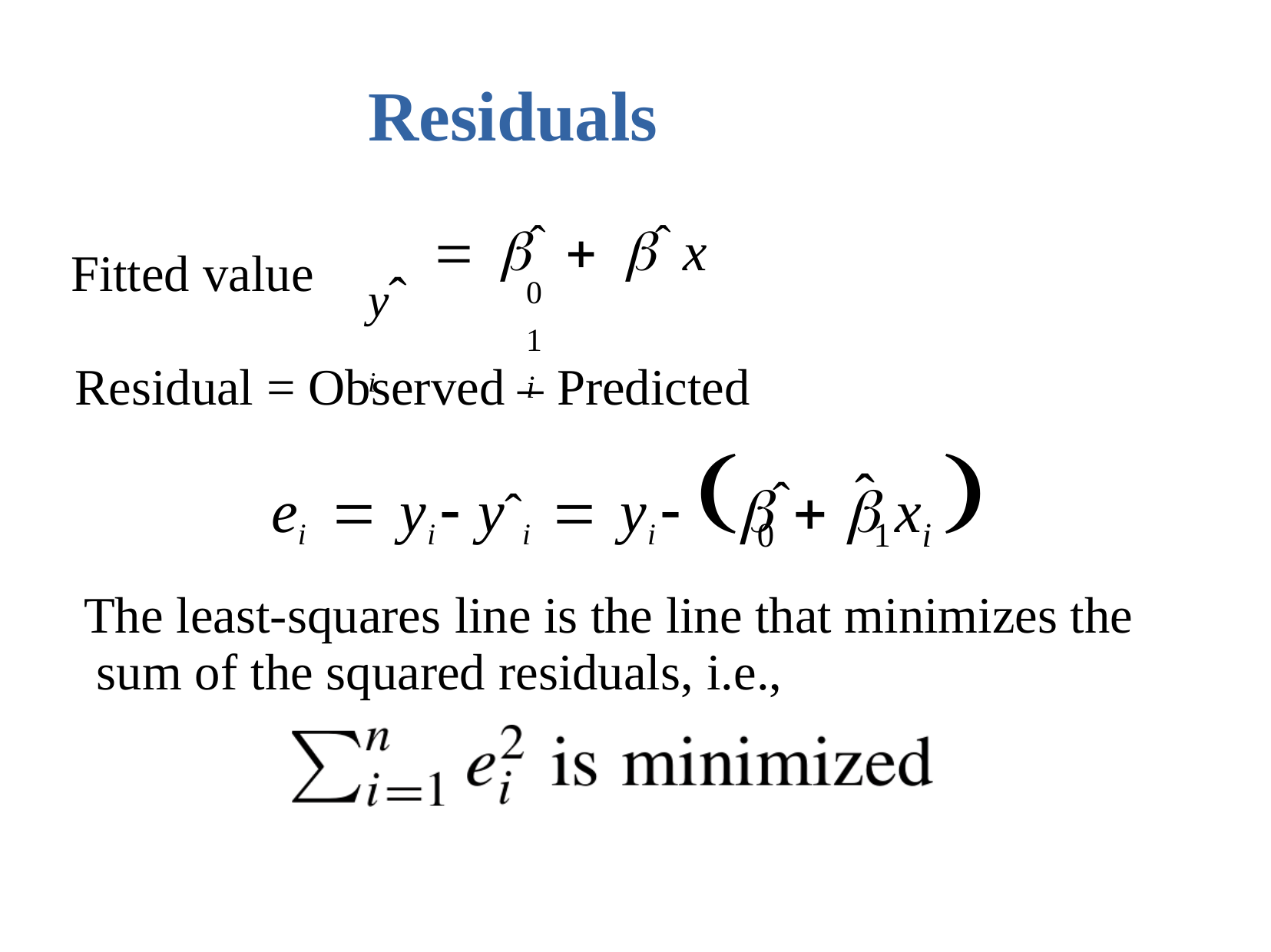

# Residuals
= βˆ	+ βˆ x
0	1	i
yˆi
Fitted value
Residual = Observed – Predicted
ei	= yi	− yˆi	= yi	− (βˆ	+ β x )
ˆ
0	1	i
The least-squares line is the line that minimizes the  sum of the squared residuals, i.e.,